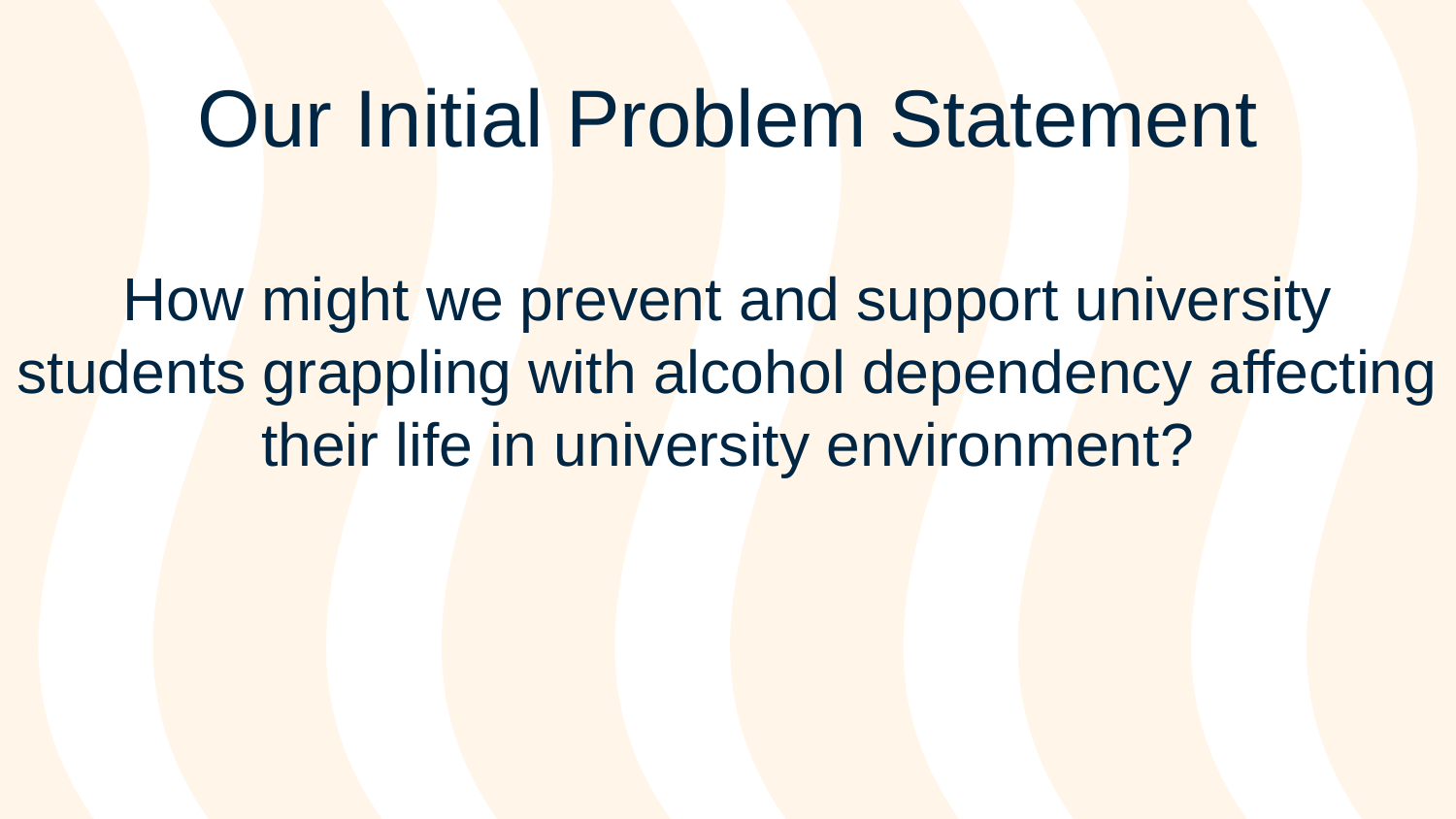

# Our Initial Problem Statement

How might we prevent and support university students grappling with alcohol dependency affecting their life in university environment?